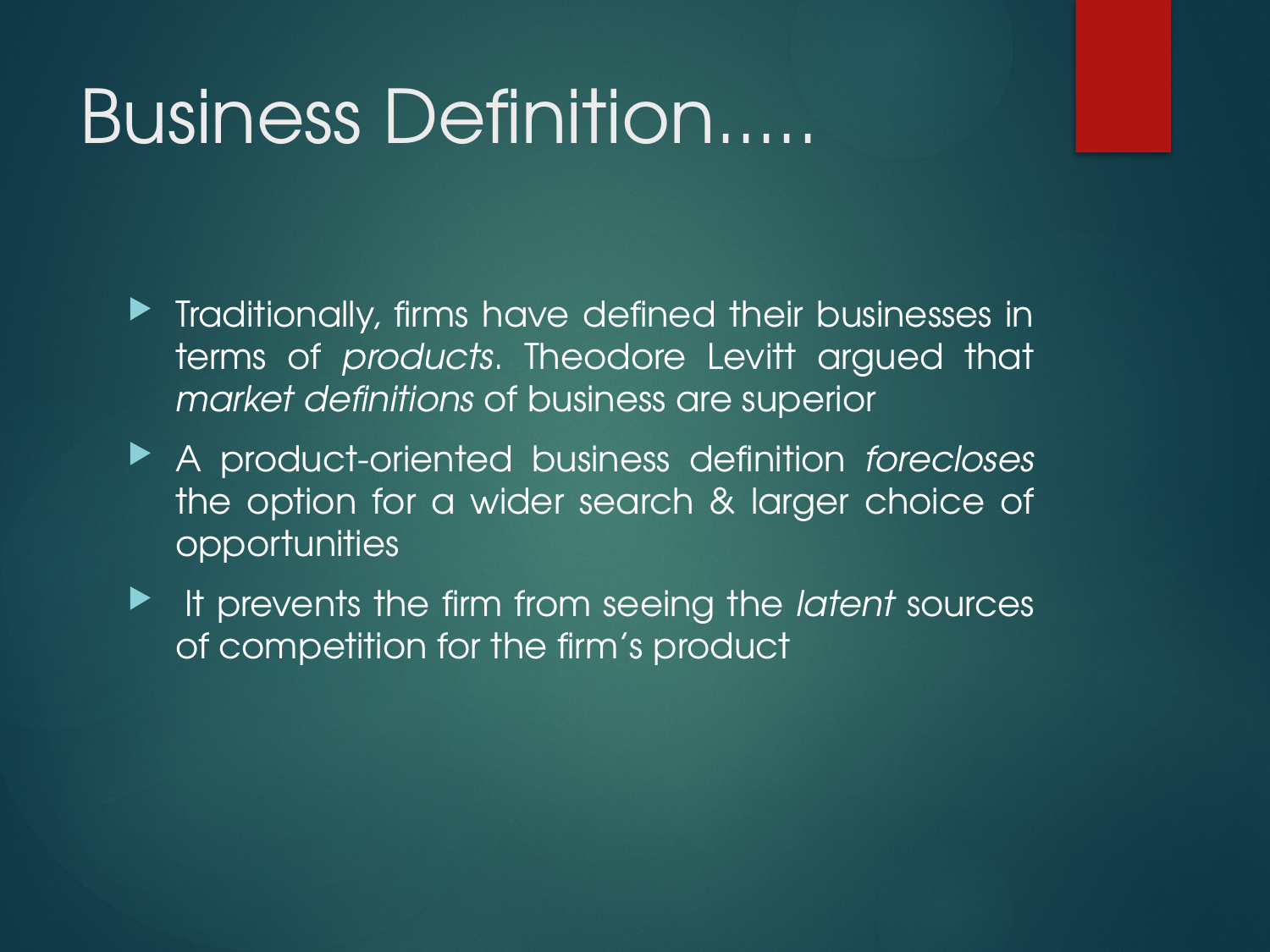

# Business Definition.....
Traditionally, firms have defined their businesses in terms of products. Theodore Levitt argued that market definitions of business are superior
A product-oriented business definition forecloses the option for a wider search & larger choice of opportunities
 It prevents the firm from seeing the latent sources of competition for the firm’s product